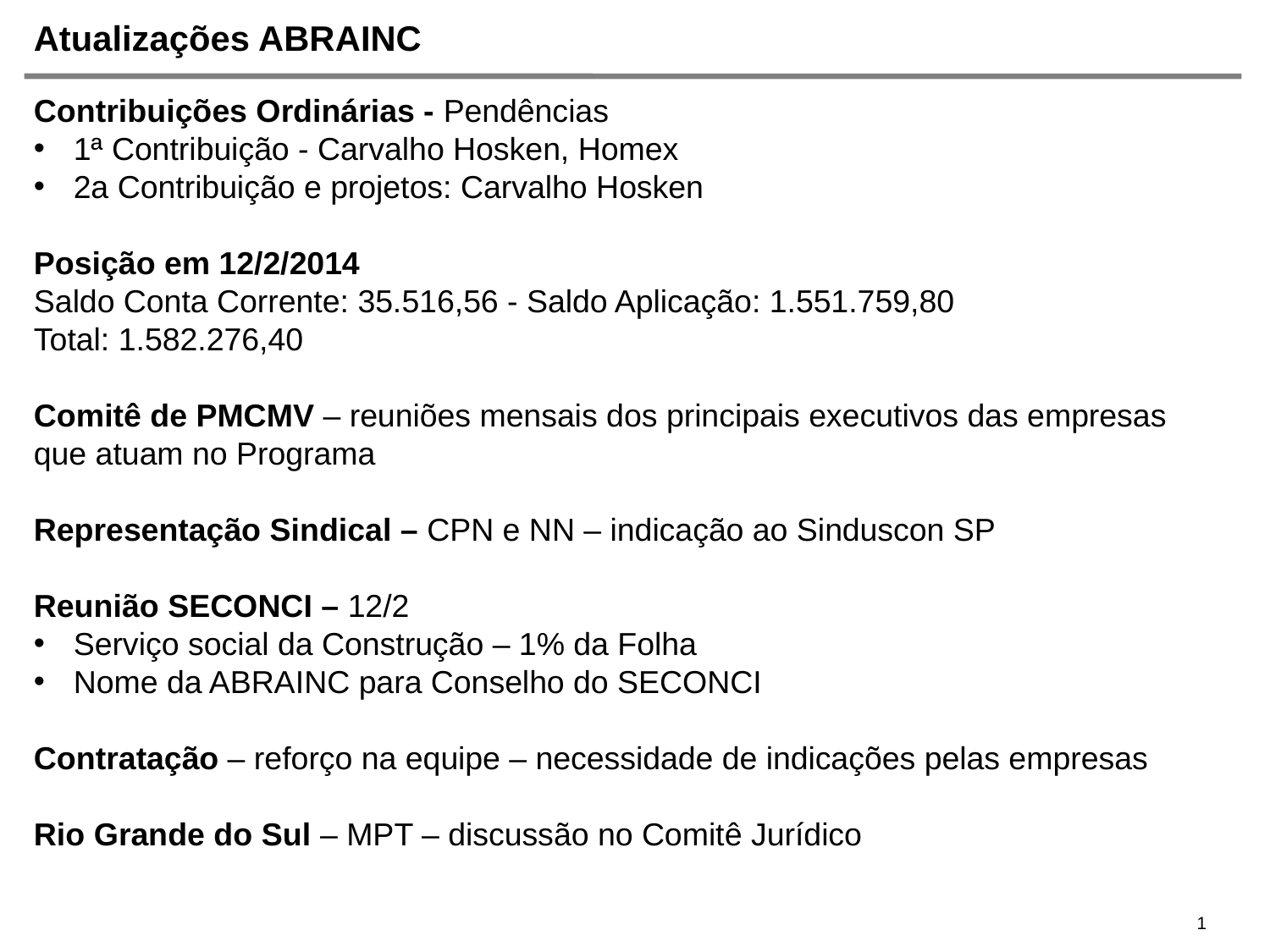

# Atualizações ABRAINC

Contribuições Ordinárias - Pendências
1ª Contribuição - Carvalho Hosken, Homex
2a Contribuição e projetos: Carvalho Hosken

Posição em 12/2/2014
Saldo Conta Corrente: 35.516,56 - Saldo Aplicação: 1.551.759,80
Total: 1.582.276,40

Comitê de PMCMV – reuniões mensais dos principais executivos das empresas que atuam no Programa

Representação Sindical – CPN e NN – indicação ao Sinduscon SP

Reunião SECONCI – 12/2
Serviço social da Construção – 1% da Folha
Nome da ABRAINC para Conselho do SECONCI

Contratação – reforço na equipe – necessidade de indicações pelas empresas

Rio Grande do Sul – MPT – discussão no Comitê Jurídico

1